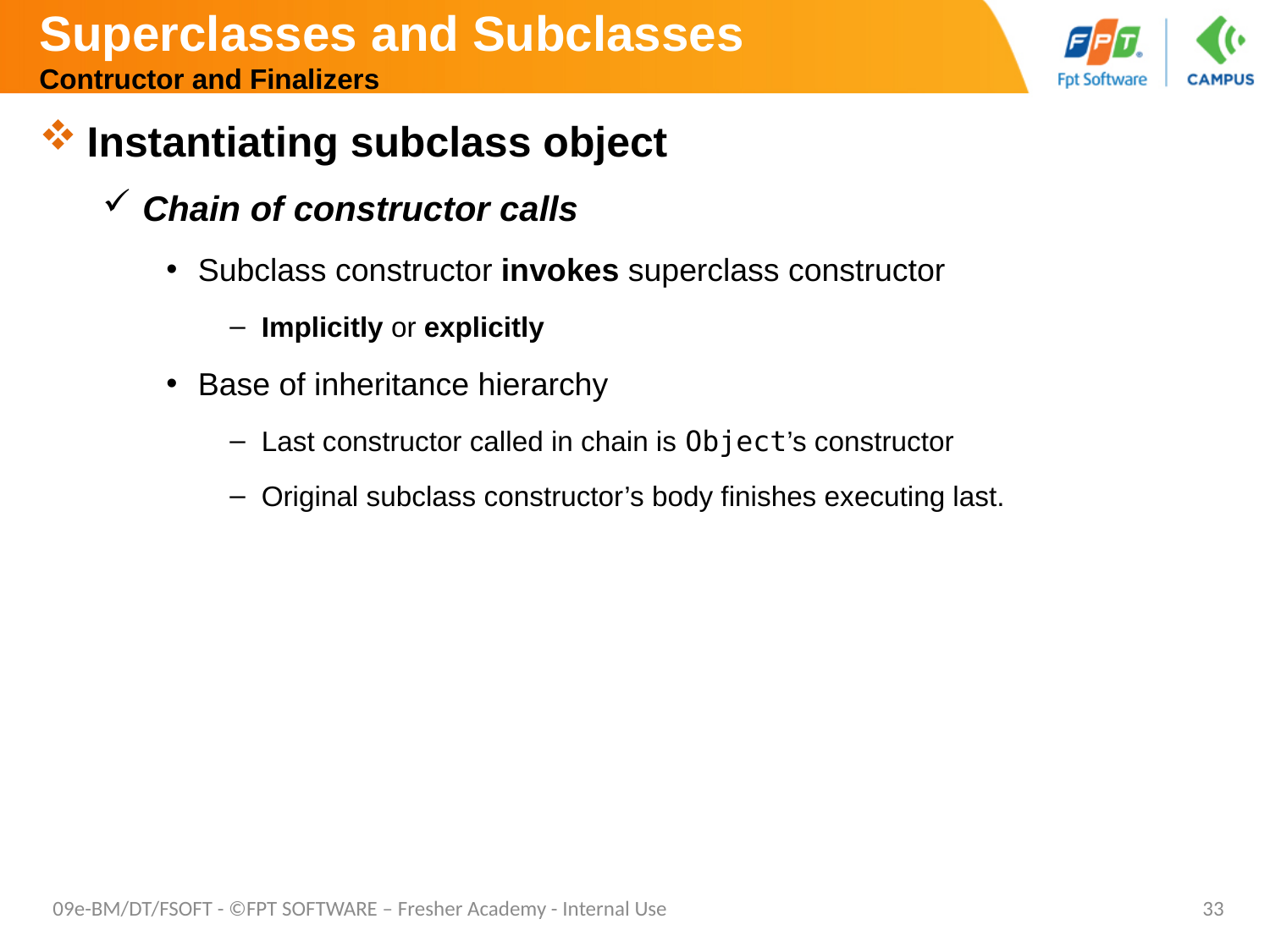

# Superclasses and Subclasses Contructor and Finalizers
Instantiating subclass object
Chain of constructor calls
Subclass constructor invokes superclass constructor
Implicitly or explicitly
Base of inheritance hierarchy
Last constructor called in chain is Object’s constructor
Original subclass constructor’s body finishes executing last.

09e-BM/DT/FSOFT - ©FPT SOFTWARE – Fresher Academy - Internal Use
33